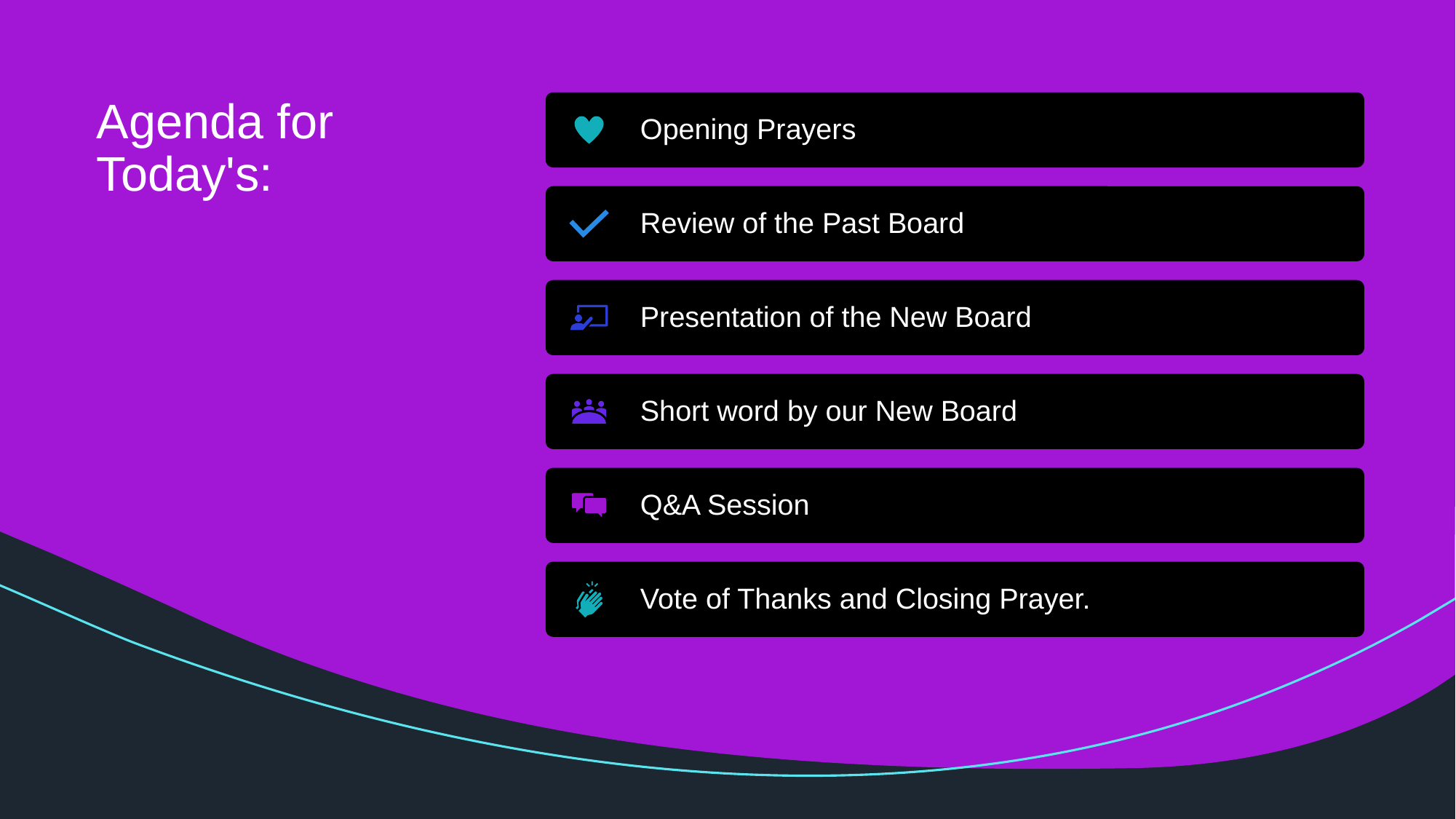

# Agenda for Today's:
Opening Prayers
Review of the Past Board
Presentation of the New Board
Short word by our New Board
Q&A Session
Vote of Thanks and Closing Prayer.